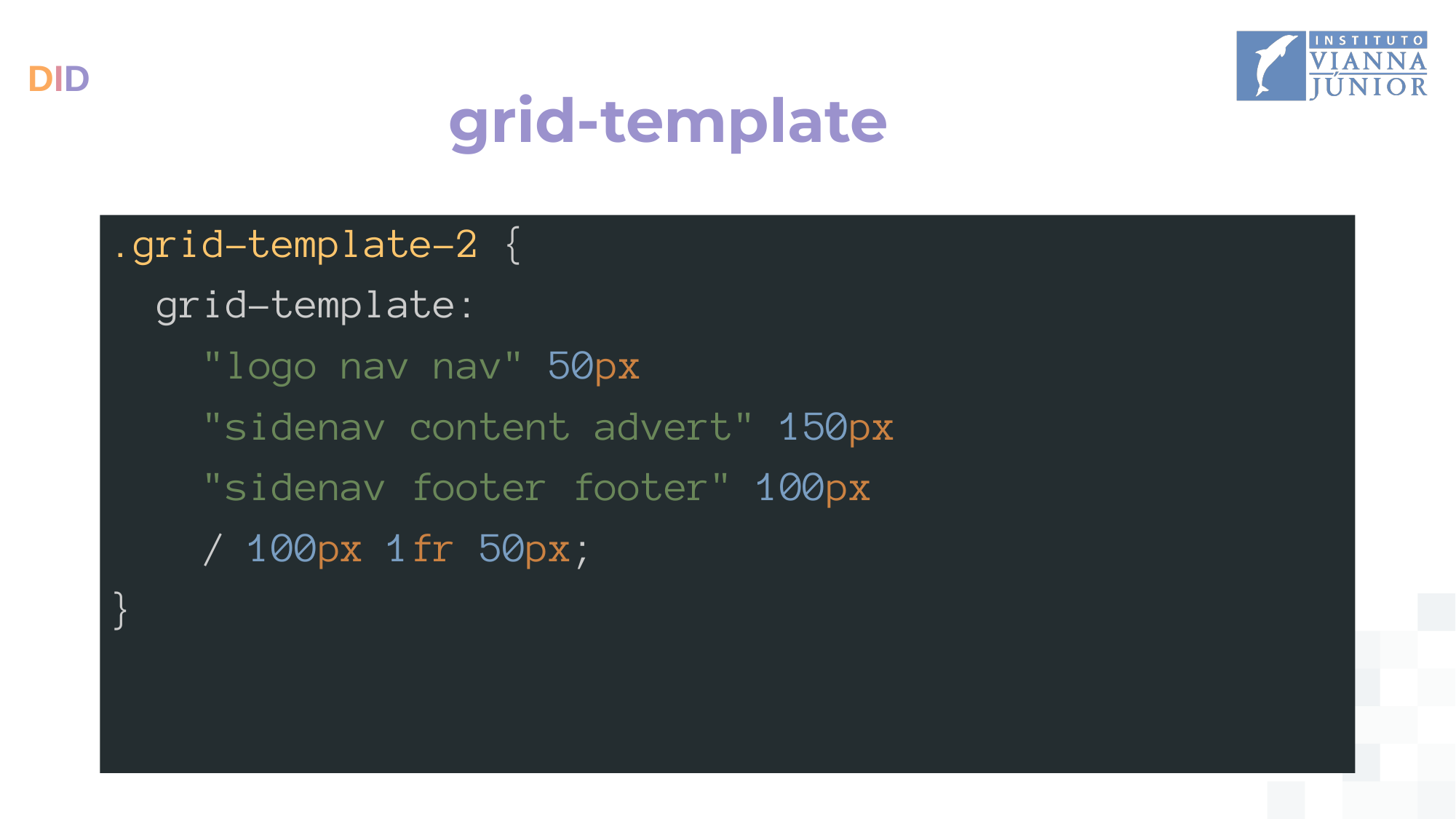

# grid-template
.grid-template-2 {
  grid-template:
    "logo nav nav" 50px
    "sidenav content advert" 150px
    "sidenav footer footer" 100px
    / 100px 1fr 50px;
}